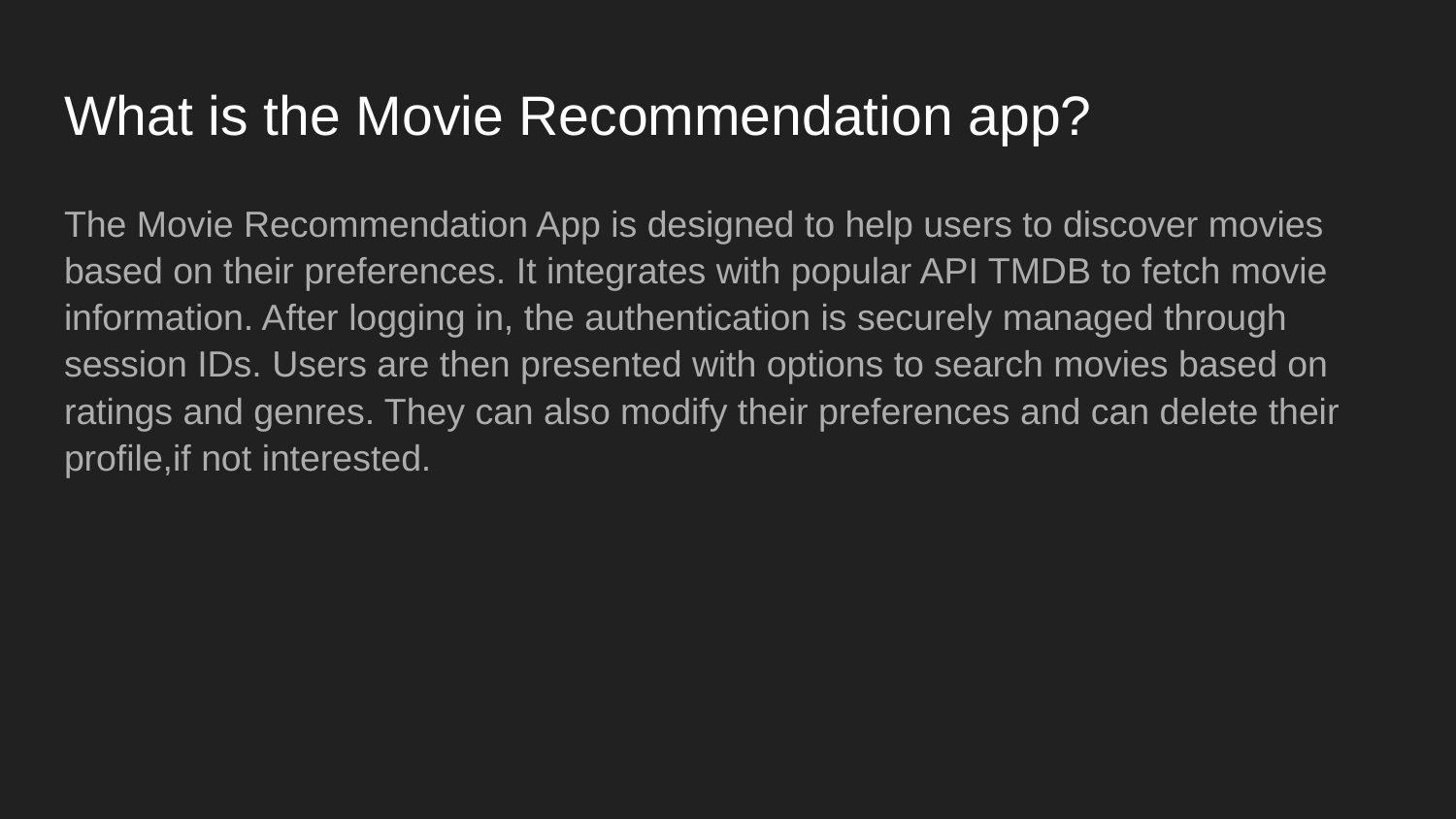

# What is the Movie Recommendation app?
The Movie Recommendation App is designed to help users to discover movies based on their preferences. It integrates with popular API TMDB to fetch movie information. After logging in, the authentication is securely managed through session IDs. Users are then presented with options to search movies based on ratings and genres. They can also modify their preferences and can delete their profile,if not interested.